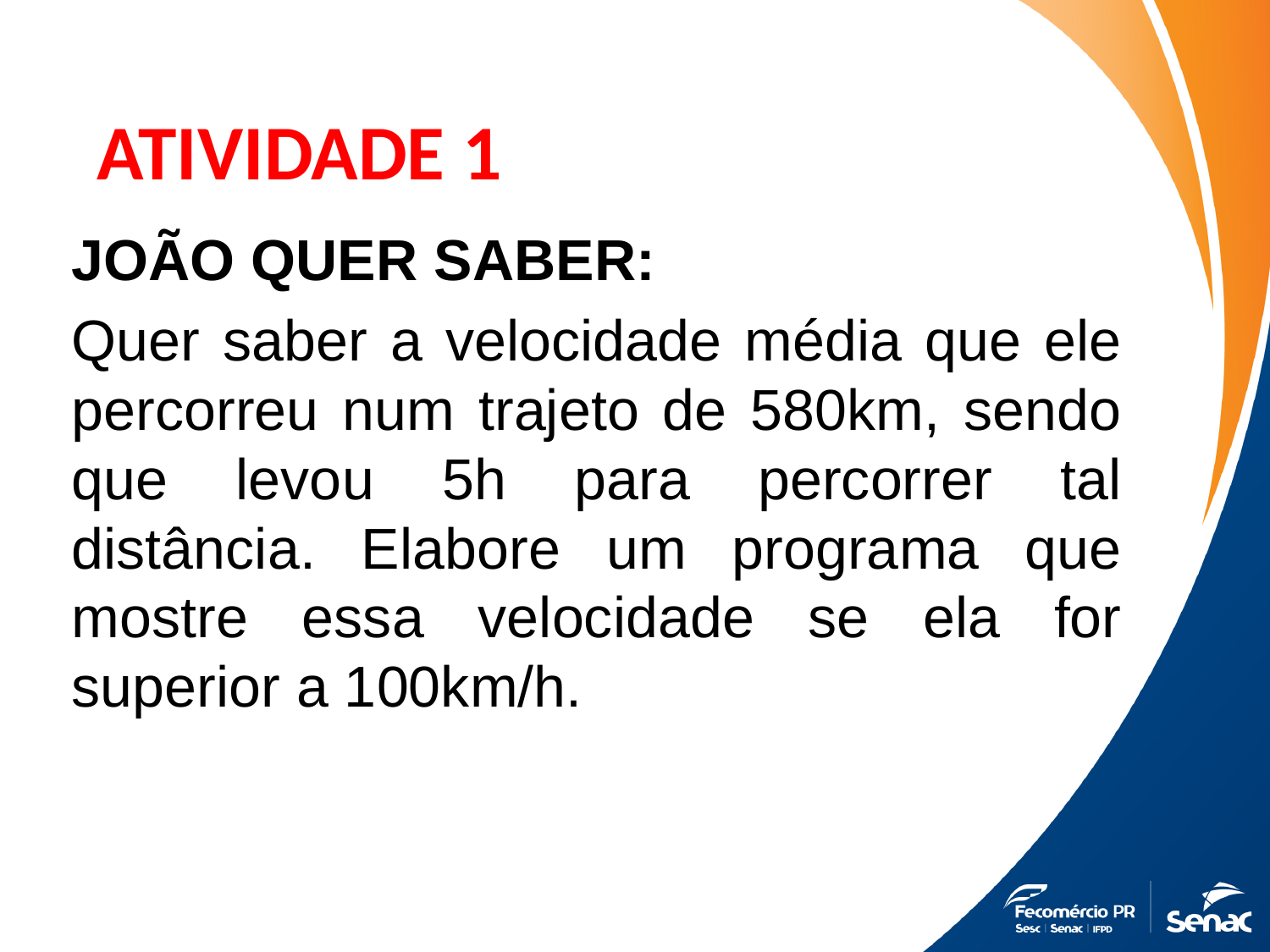

ATIVIDADE 1

JOÃO QUER SABER:
Quer saber a velocidade média que ele percorreu num trajeto de 580km, sendo que levou 5h para percorrer tal distância. Elabore um programa que mostre essa velocidade se ela for superior a 100km/h.